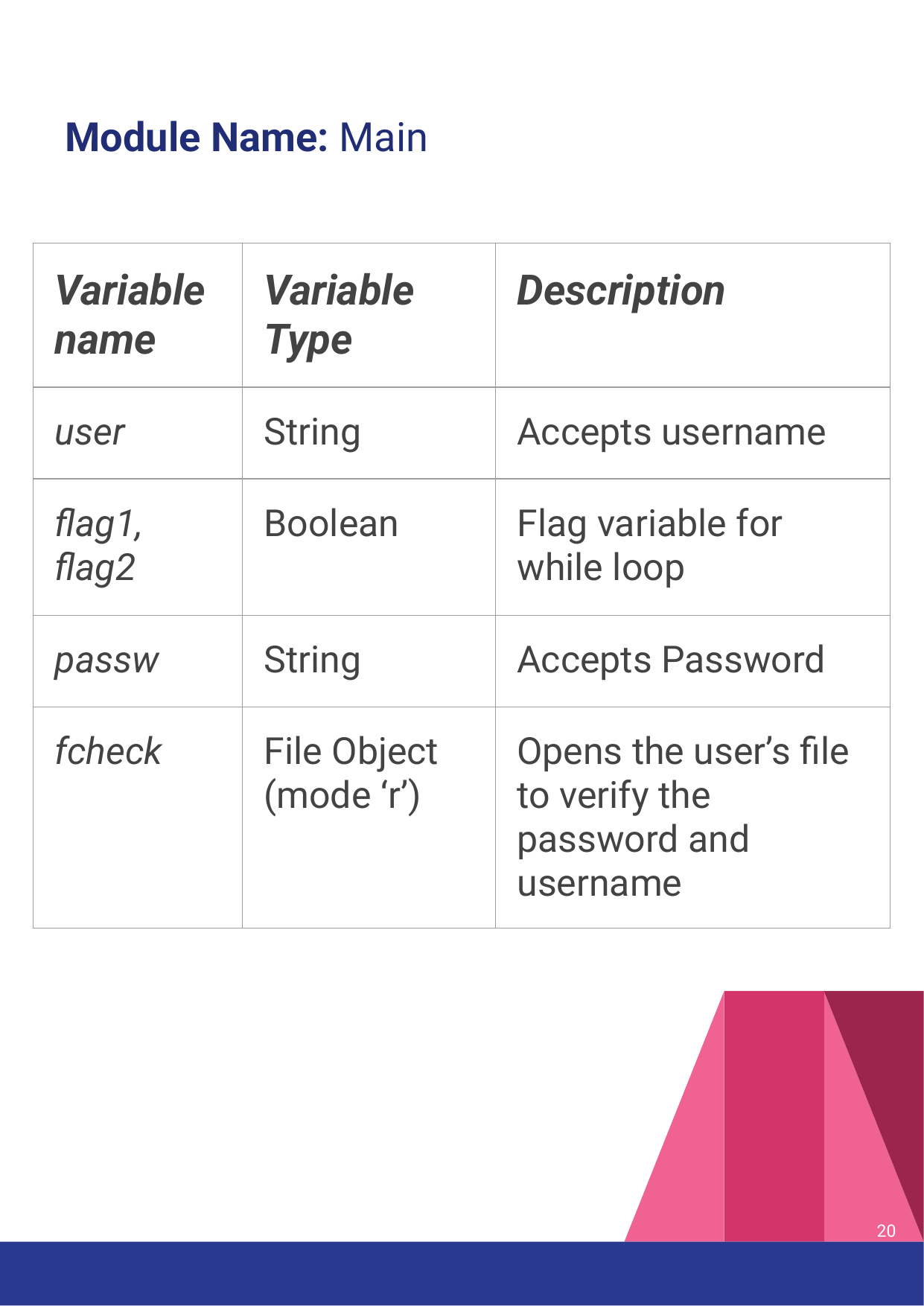

Module Name: Main
| Variable name | Variable Type | Description |
| --- | --- | --- |
| user | String | Accepts username |
| flag1, flag2 | Boolean | Flag variable for while loop |
| passw | String | Accepts Password |
| fcheck | File Object (mode ‘r’) | Opens the user’s file to verify the password and username |
20